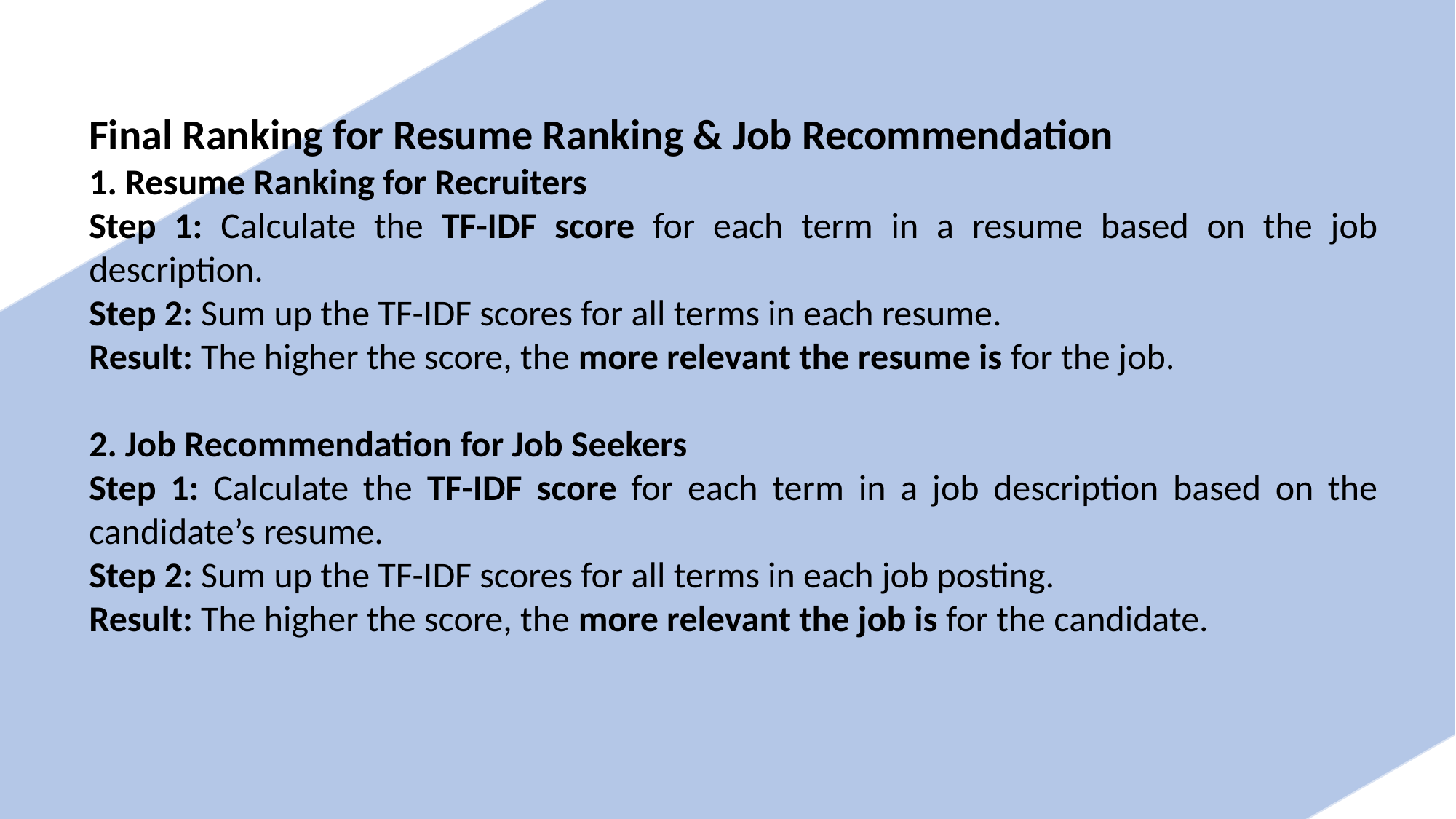

Final Ranking for Resume Ranking & Job Recommendation
1. Resume Ranking for Recruiters
Step 1: Calculate the TF-IDF score for each term in a resume based on the job description.
Step 2: Sum up the TF-IDF scores for all terms in each resume.
Result: The higher the score, the more relevant the resume is for the job.

2. Job Recommendation for Job Seekers
Step 1: Calculate the TF-IDF score for each term in a job description based on the candidate’s resume.
Step 2: Sum up the TF-IDF scores for all terms in each job posting.
Result: The higher the score, the more relevant the job is for the candidate.